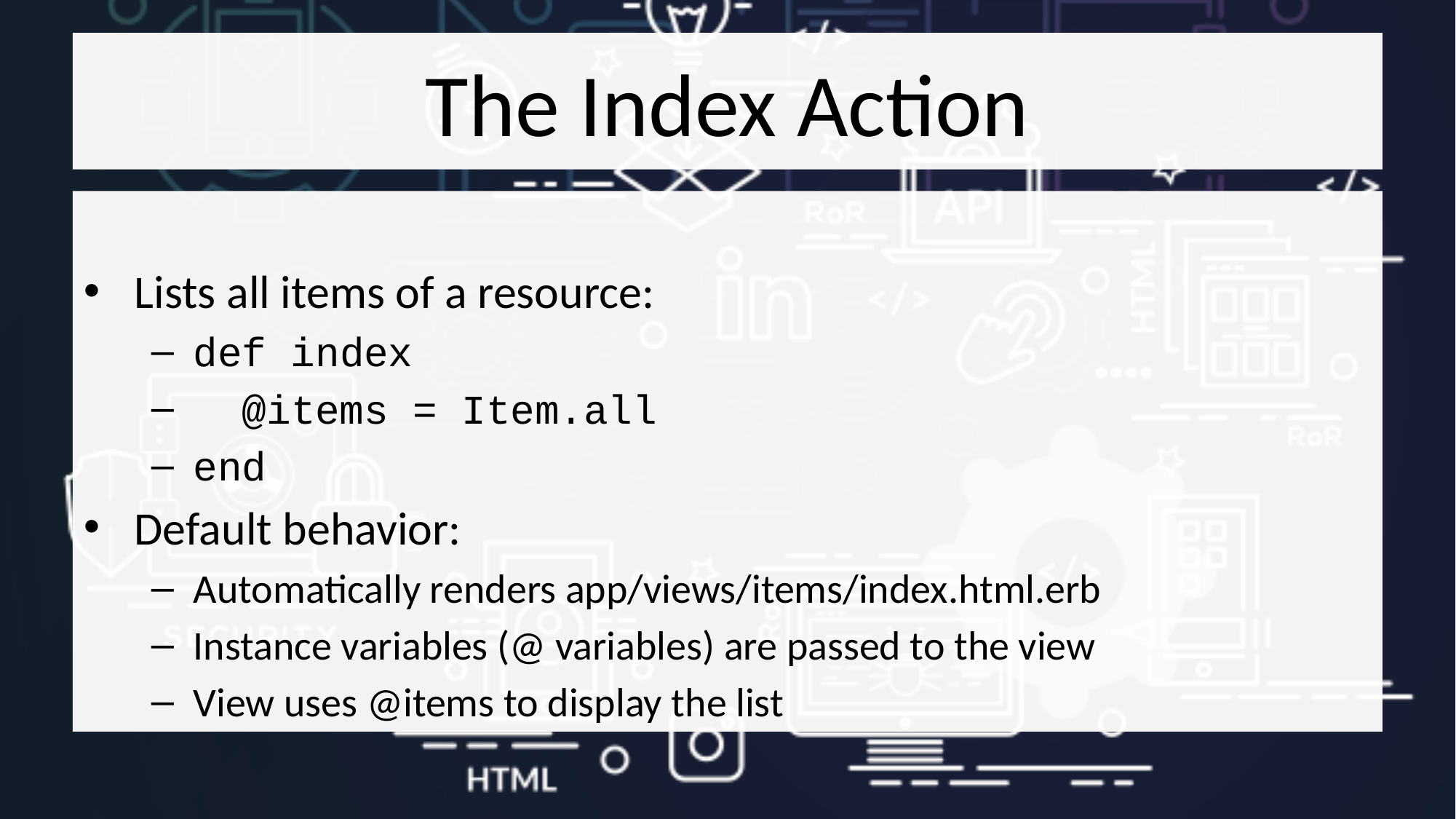

# The Index Action

Lists all items of a resource:
def index
  @items = Item.all
end
Default behavior:
Automatically renders app/views/items/index.html.erb
Instance variables (@ variables) are passed to the view
View uses @items to display the list